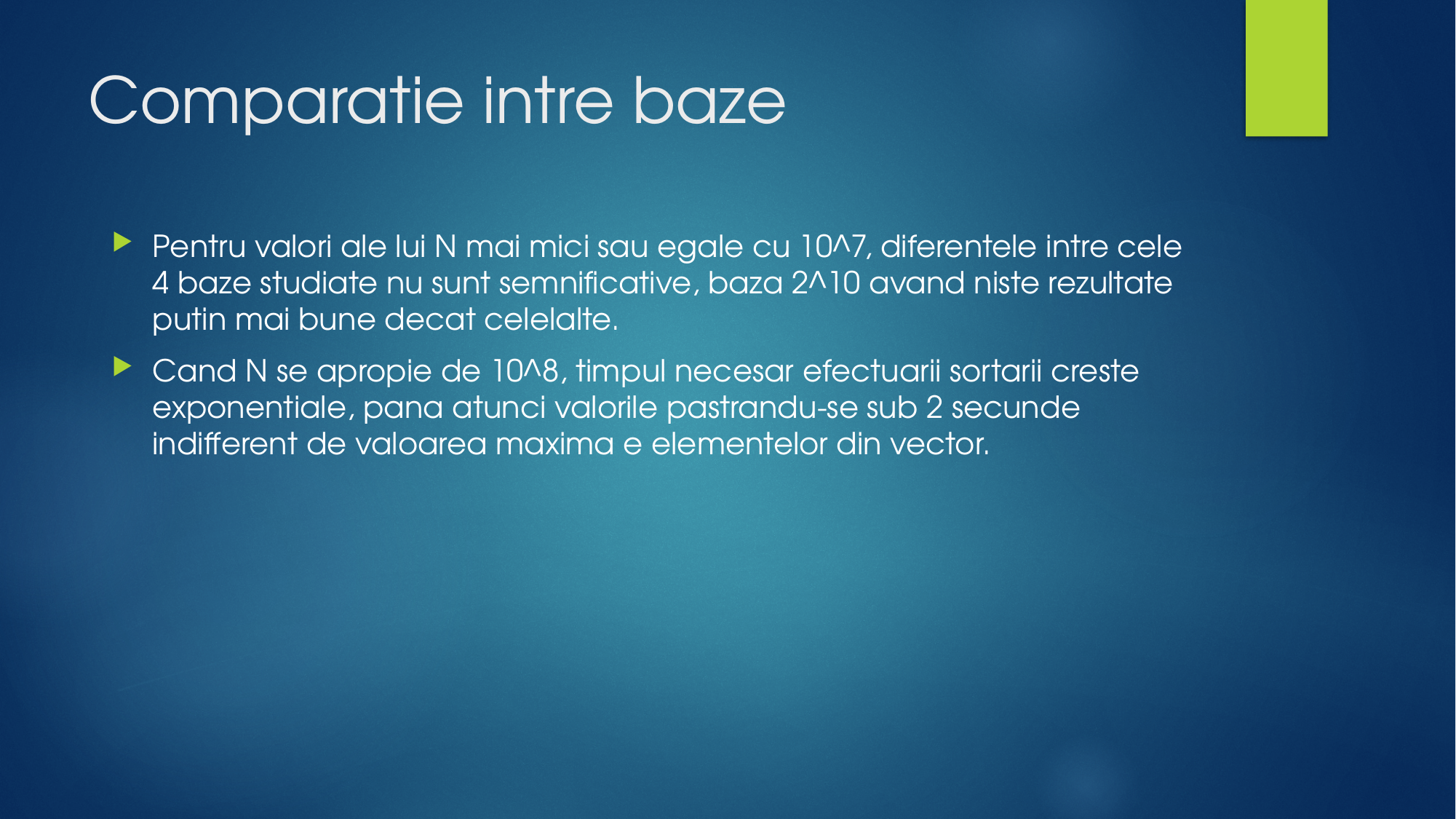

# Comparatie intre baze
Pentru valori ale lui N mai mici sau egale cu 10^7, diferentele intre cele 4 baze studiate nu sunt semnificative, baza 2^10 avand niste rezultate putin mai bune decat celelalte.
Cand N se apropie de 10^8, timpul necesar efectuarii sortarii creste exponentiale, pana atunci valorile pastrandu-se sub 2 secunde indifferent de valoarea maxima e elementelor din vector.